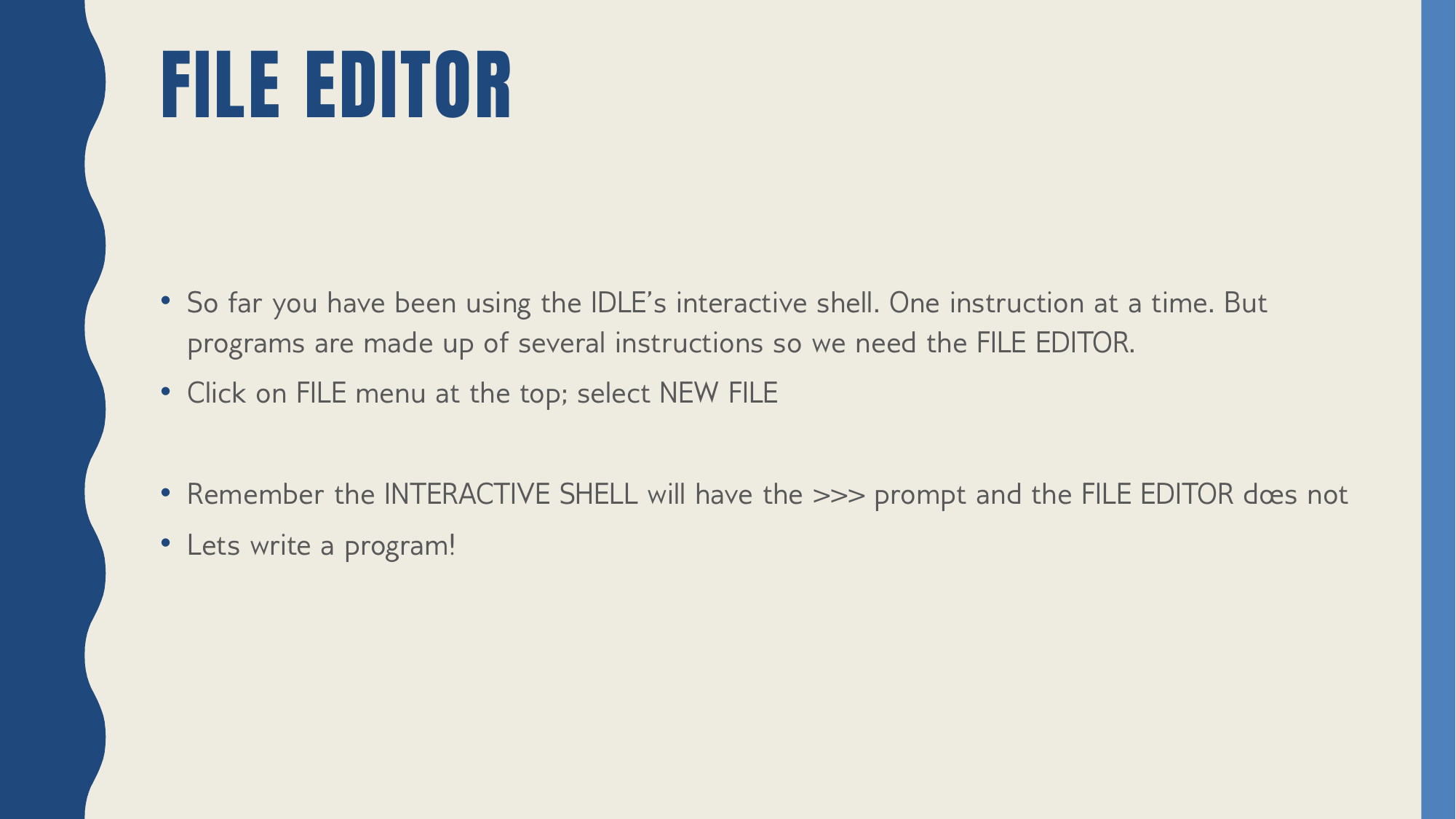

# File editor
So far you have been using the IDLE’s interactive shell. One instruction at a time. But programs are made up of several instructions so we need the FILE EDITOR.
Click on FILE menu at the top; select NEW FILE

Remember the INTERACTIVE SHELL will have the >>> prompt and the FILE EDITOR does not
Lets write a program!